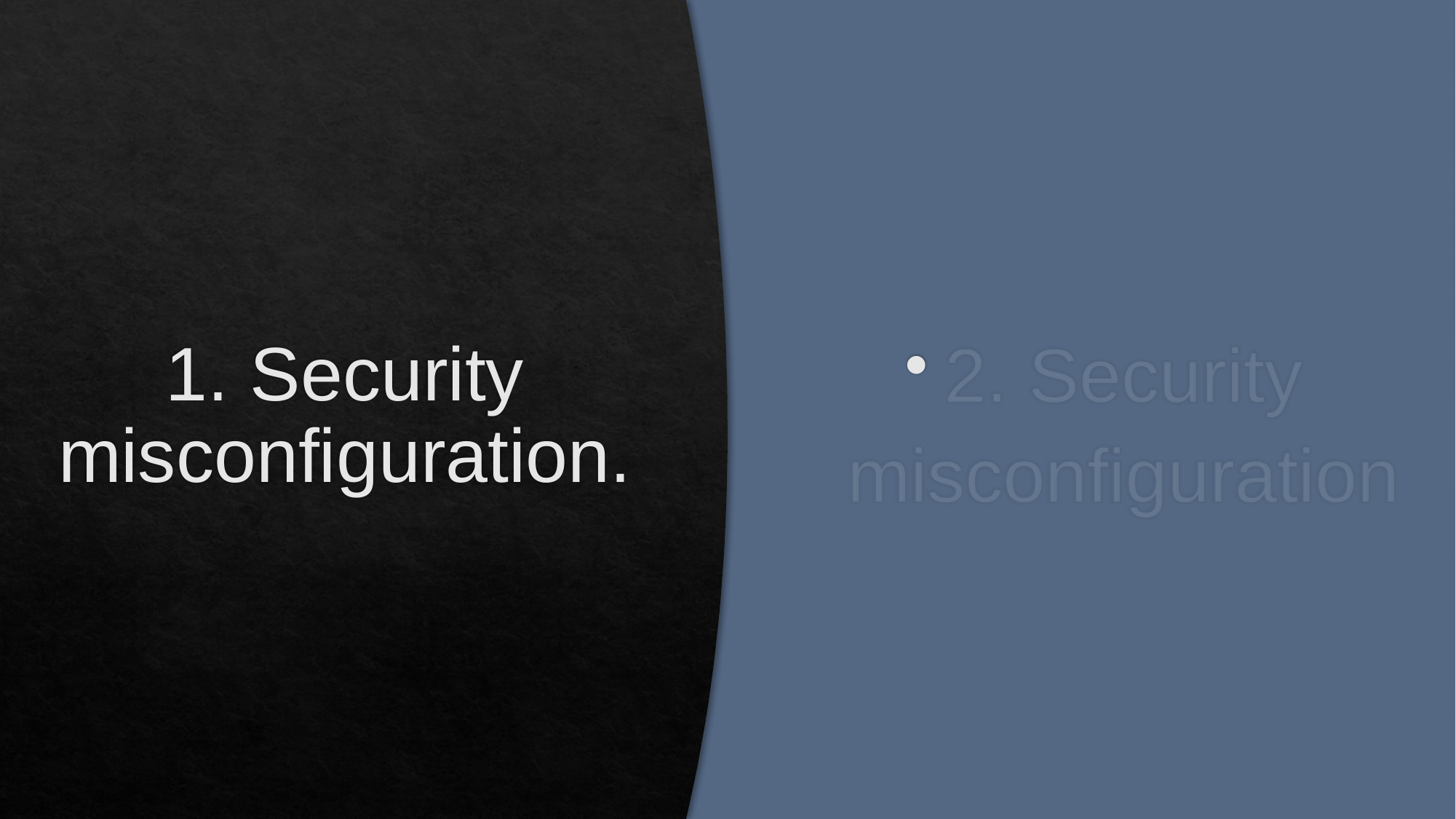

# 1. Security misconfiguration.
2. Security misconfiguration